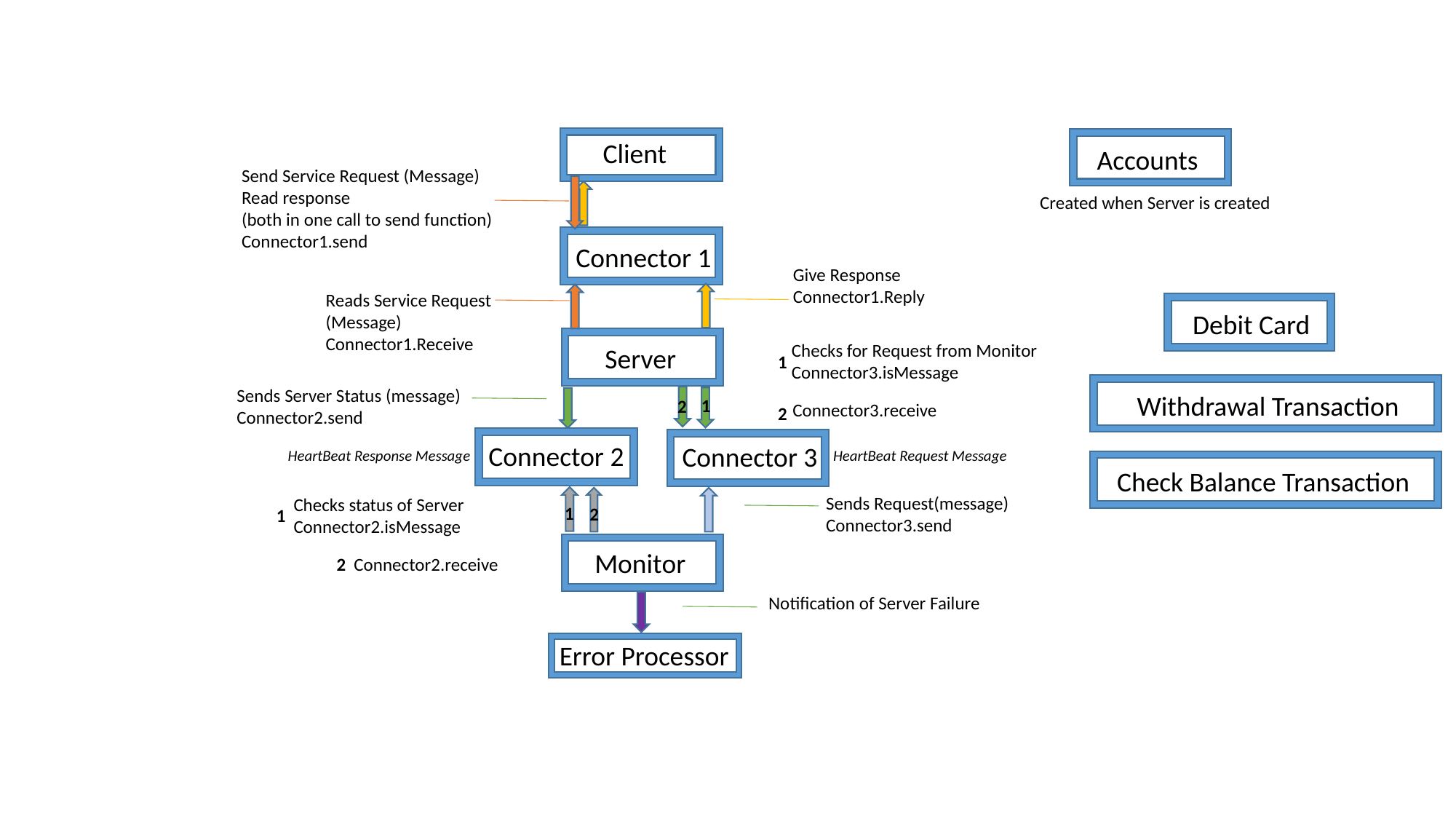

Accounts
Client
Send Service Request (Message)
Read response
(both in one call to send function)
Connector1.send

Created when Server is created

Connector 1
Give Response
Connector1.Reply
Reads Service Request
(Message)
Connector1.Receive

Debit Card

Checks for Request from Monitor
Connector3.isMessage
Server
1

Withdrawal Transaction
Sends Server Status (message)
Connector2.send

1
2
Connector3.receive
2

Connector 2

Connector 3
HeartBeat Response Message
HeartBeat Request Message

Check Balance Transaction
Sends Request(message)
Connector3.send

Checks status of Server
Connector2.isMessage
1
2
1

Monitor
2
Connector2.receive
Notification of Server Failure

Error Processor